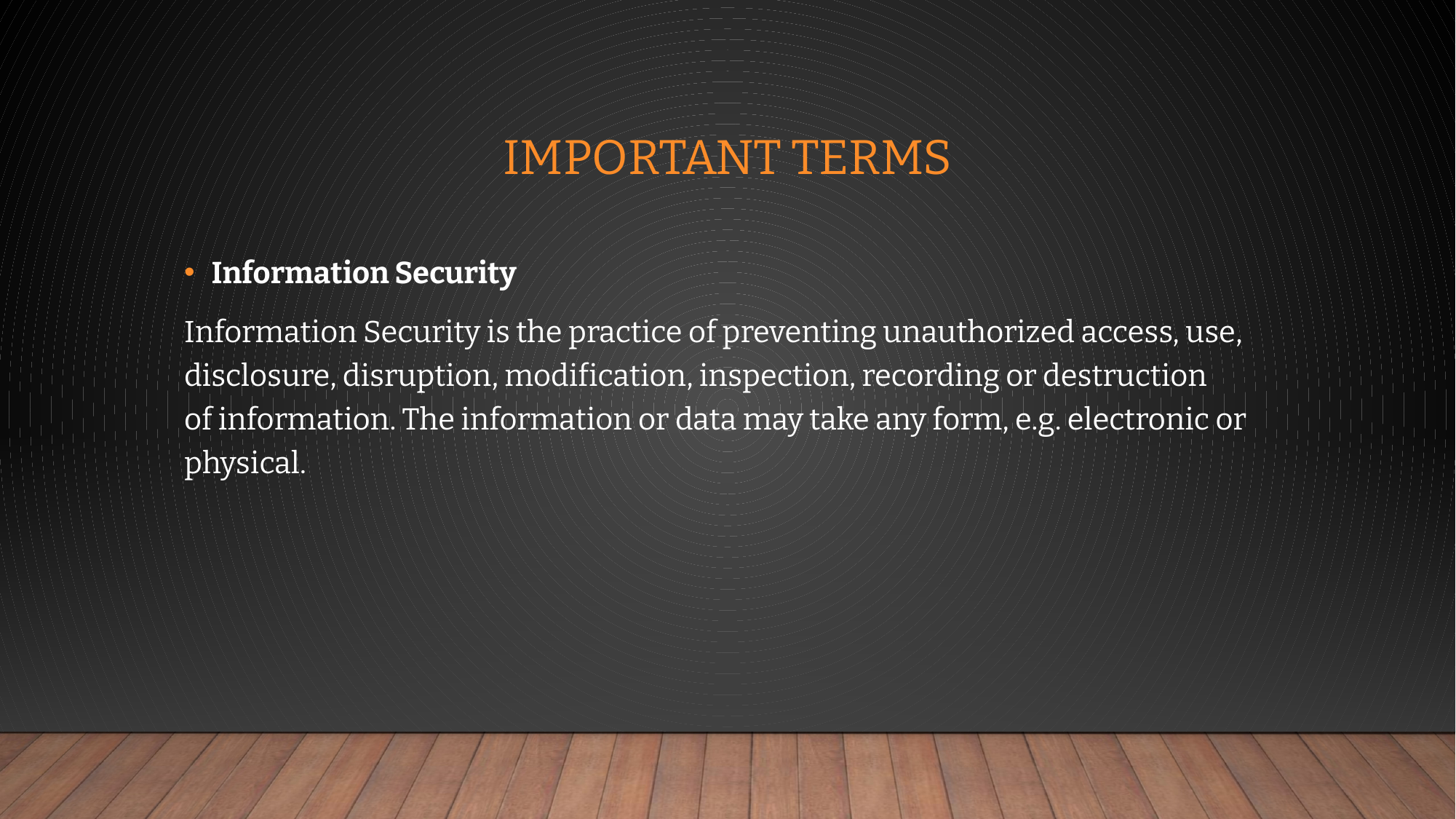

# IMPORTANT TERMS
Information Security
Information Security is the practice of preventing unauthorized access, use, disclosure, disruption, modification, inspection, recording or destruction of information. The information or data may take any form, e.g. electronic or physical.